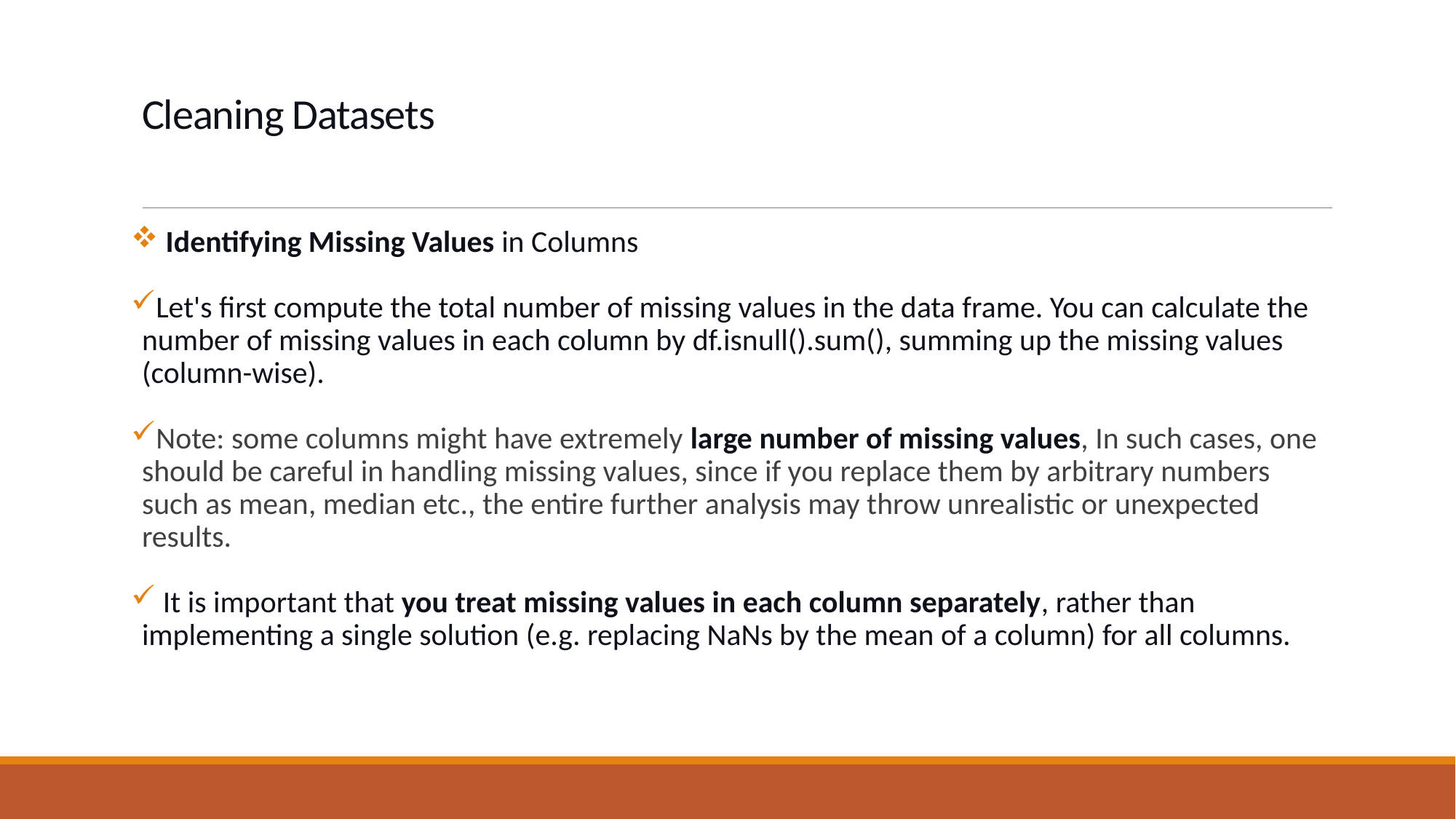

# Cleaning Datasets
 Identifying Missing Values in Columns

Let's first compute the total number of missing values in the data frame. You can calculate the number of missing values in each column by df.isnull().sum(), summing up the missing values (column-wise).

Note: some columns might have extremely large number of missing values, In such cases, one should be careful in handling missing values, since if you replace them by arbitrary numbers such as mean, median etc., the entire further analysis may throw unrealistic or unexpected results.

 It is important that you treat missing values in each column separately, rather than implementing a single solution (e.g. replacing NaNs by the mean of a column) for all columns.